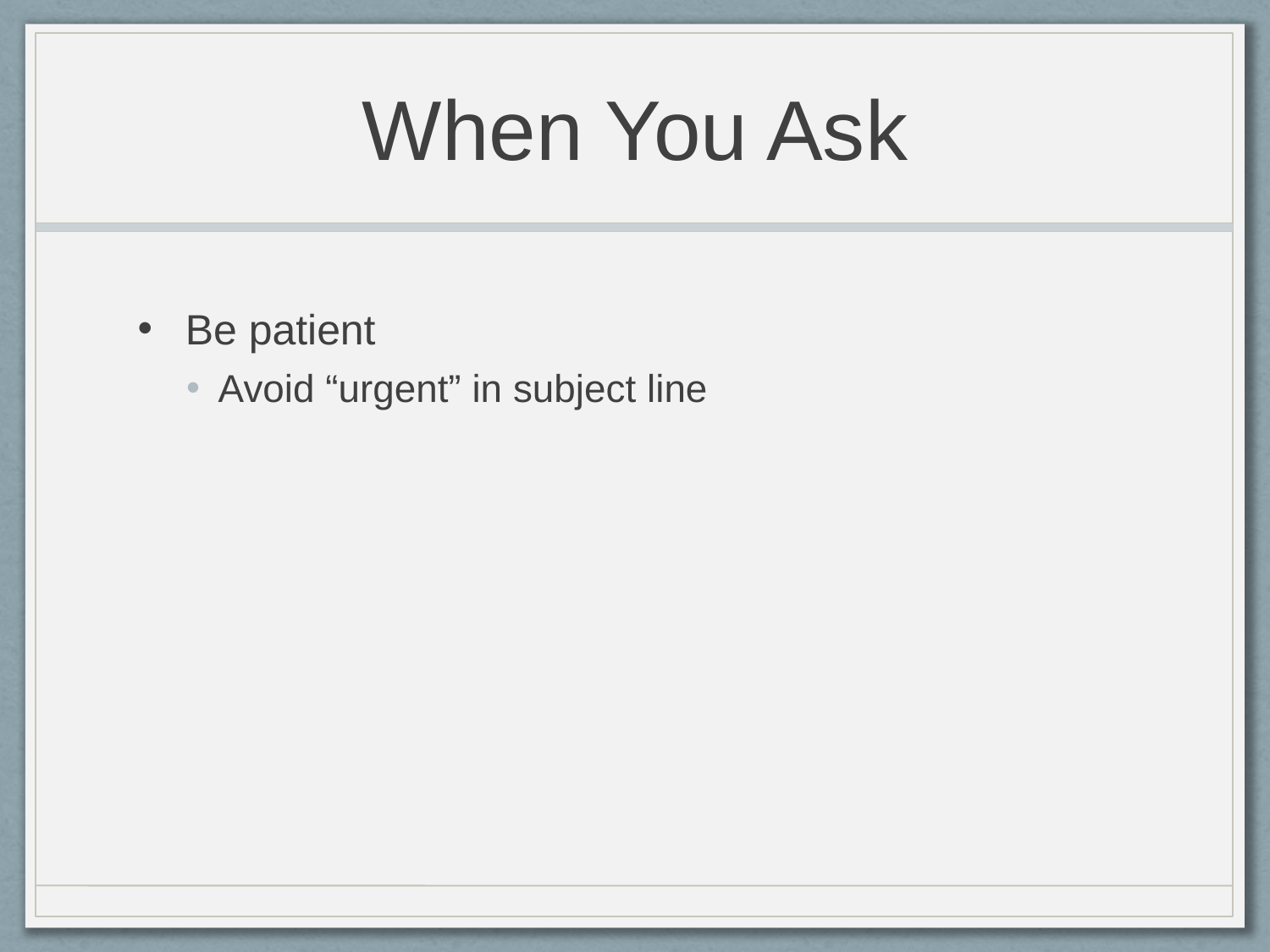

# When You Ask
Be patient
Avoid “urgent” in subject line